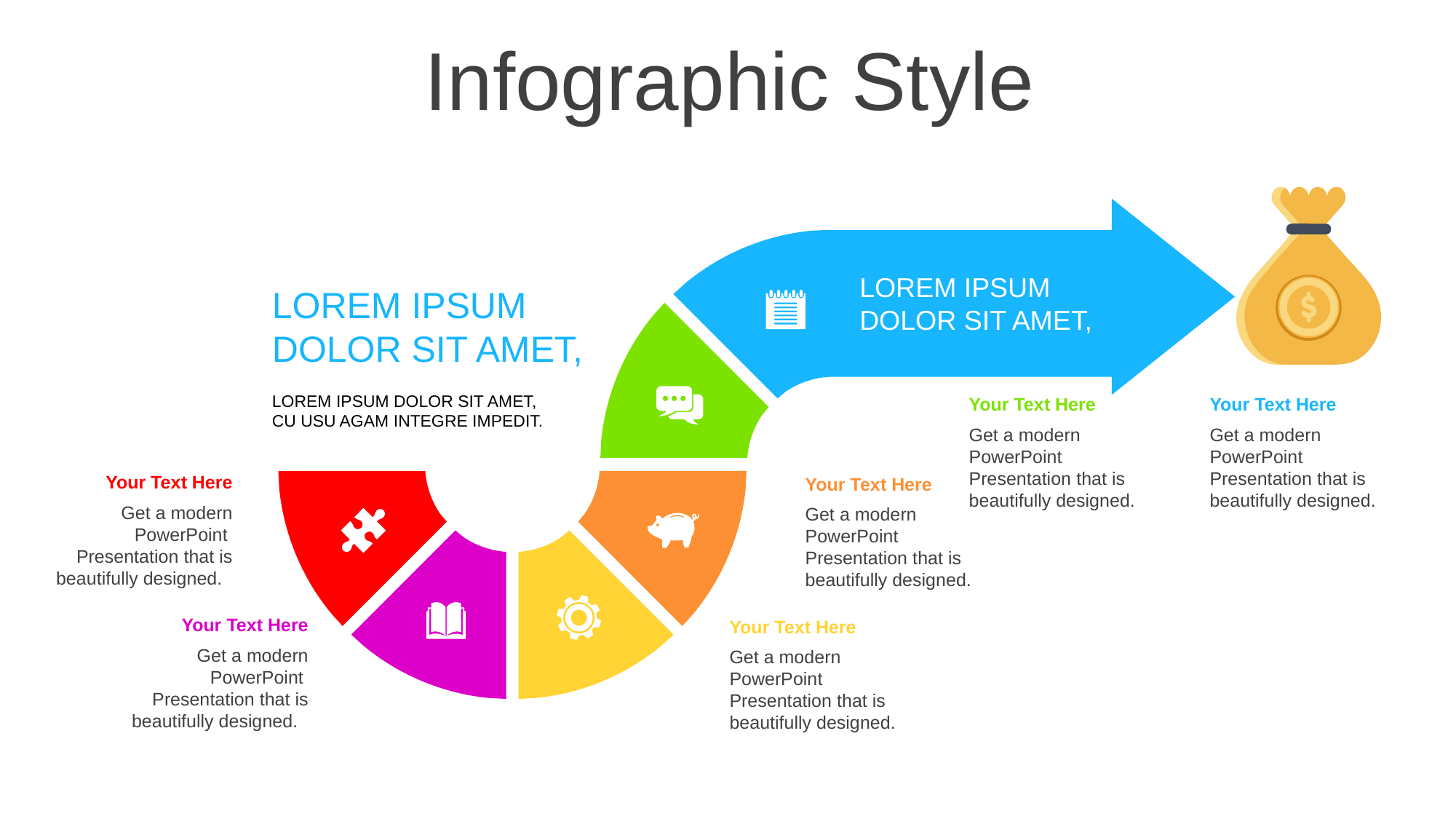

Infographic Style

LOREM IPSUM
DOLOR SIT AMET,
LOREM IPSUM
DOLOR SIT AMET,

LOREM IPSUM DOLOR SIT AMET,
CU USU AGAM INTEGRE IMPEDIT.

Your Text Here
Get a modern PowerPoint  Presentation that is beautifully designed.
Your Text Here
Get a modern PowerPoint  Presentation that is beautifully designed.
Your Text Here
Get a modern PowerPoint  Presentation that is beautifully designed.
Your Text Here
Get a modern PowerPoint  Presentation that is beautifully designed.

Your Text Here
Get a modern PowerPoint  Presentation that is beautifully designed.
Your Text Here
Get a modern PowerPoint  Presentation that is beautifully designed.